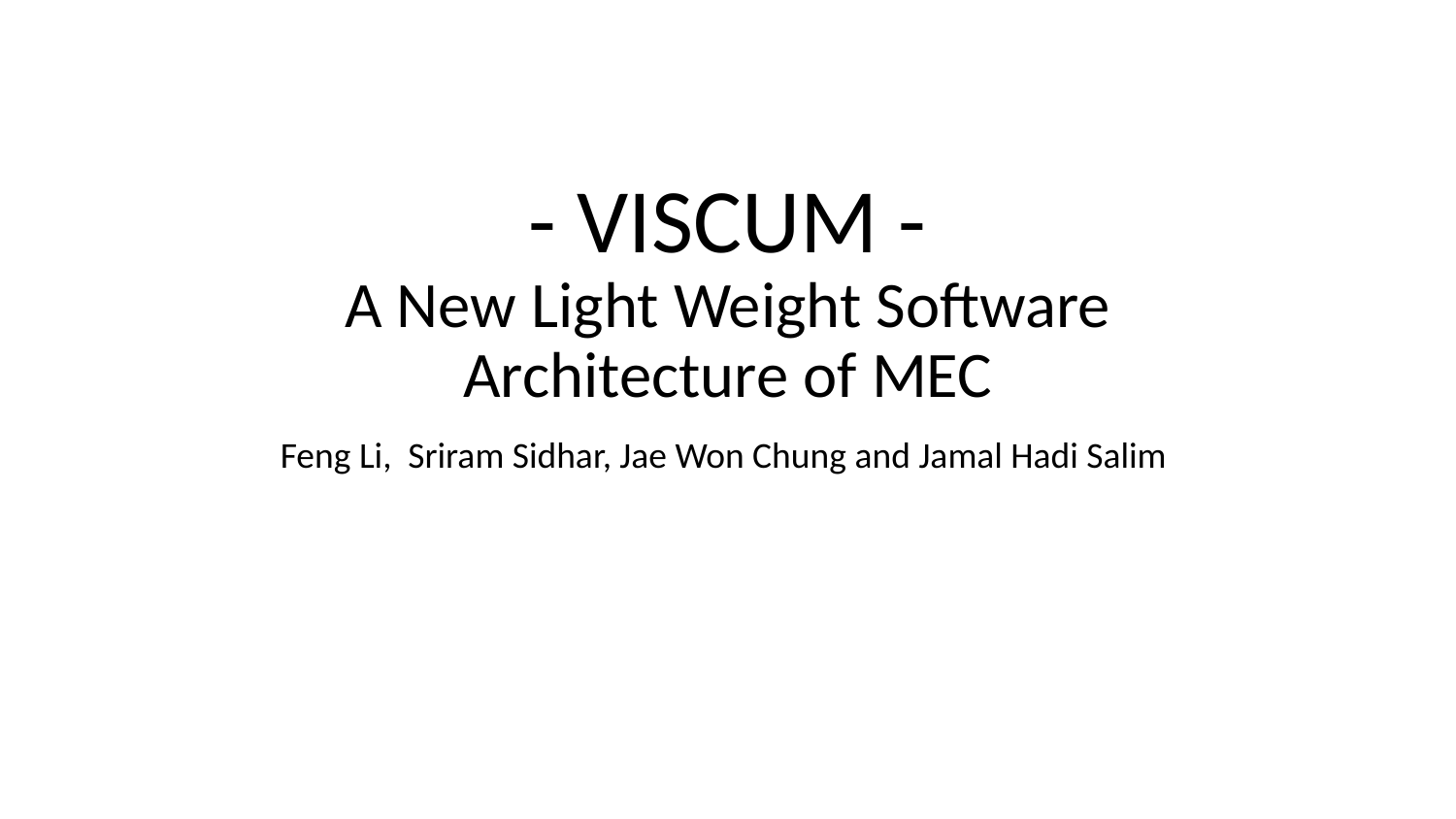

# - VISCUM - A New Light Weight Software Architecture of MEC
Feng Li,  Sriram Sidhar, Jae Won Chung and Jamal Hadi Salim